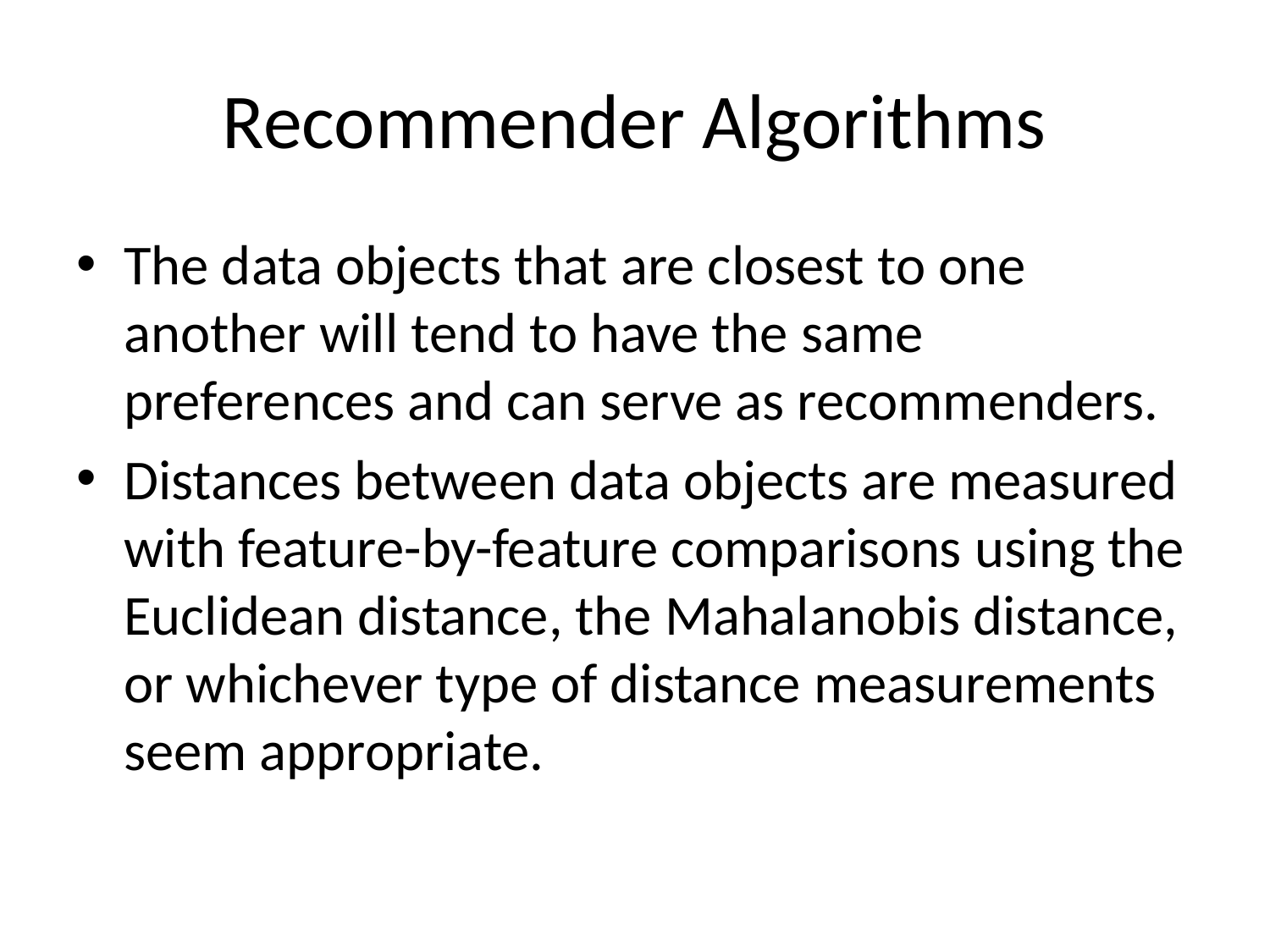

# Recommender Algorithms
The data objects that are closest to one another will tend to have the same preferences and can serve as recommenders.
Distances between data objects are measured with feature-by-feature comparisons using the Euclidean distance, the Mahalanobis distance, or whichever type of distance measurements seem appropriate.